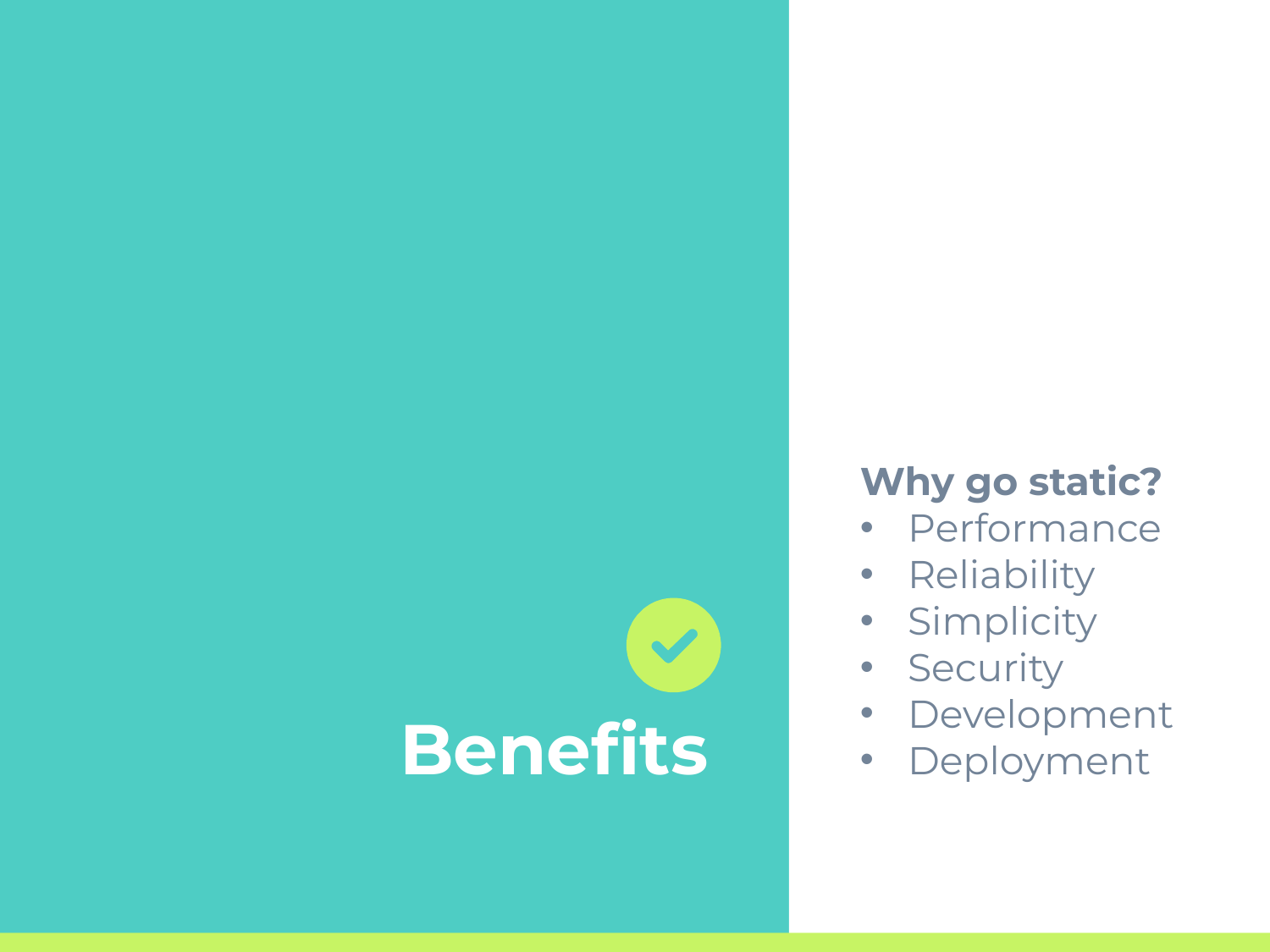

Why go static?
Performance
Reliability
Simplicity
Security
Development
Deployment
# Benefits